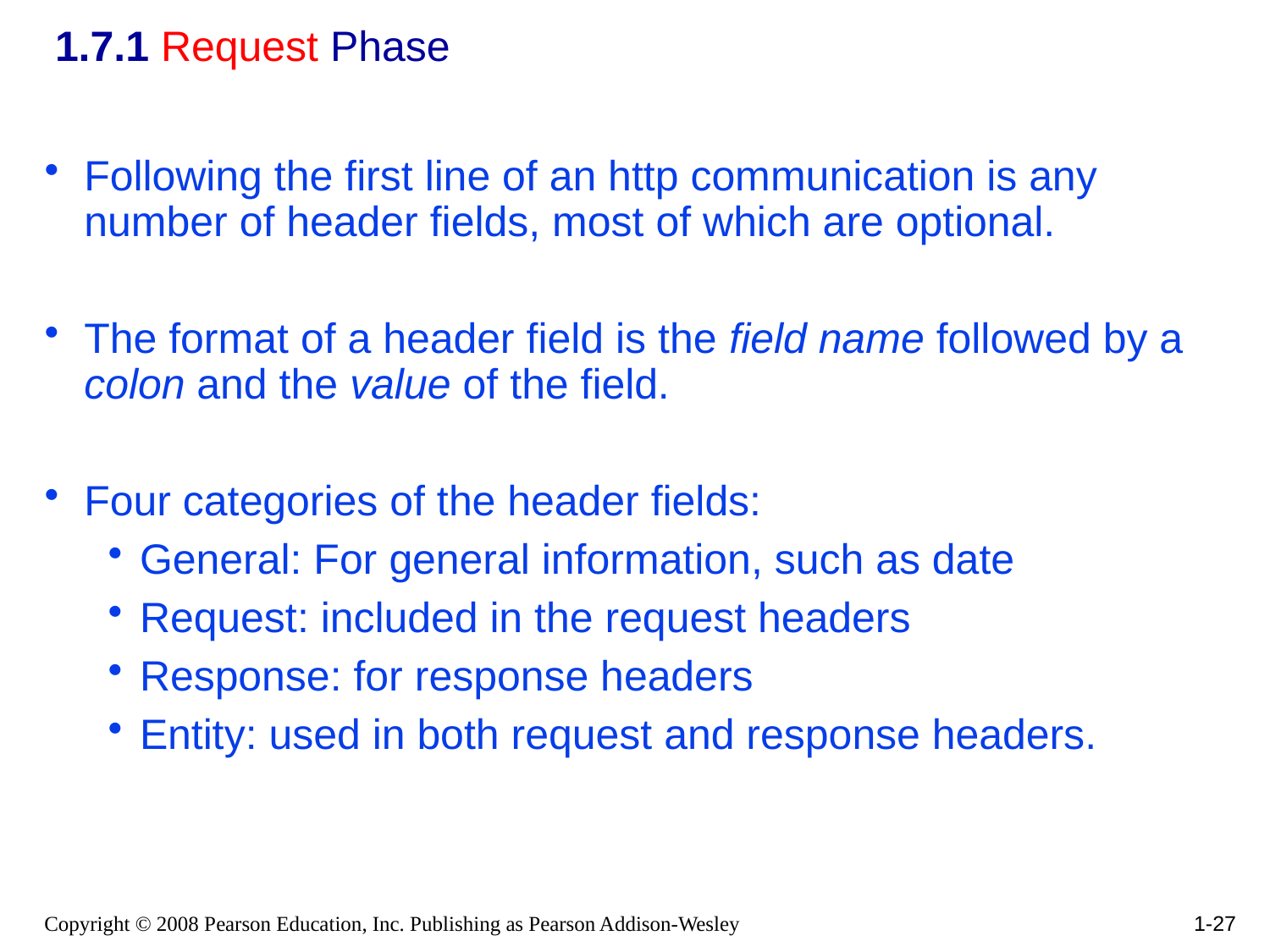

# 1.7.1 Request Phase
Following the first line of an http communication is any number of header fields, most of which are optional.

The format of a header field is the field name followed by a colon and the value of the field.

Four categories of the header fields:
General: For general information, such as date
Request: included in the request headers
Response: for response headers
Entity: used in both request and response headers.